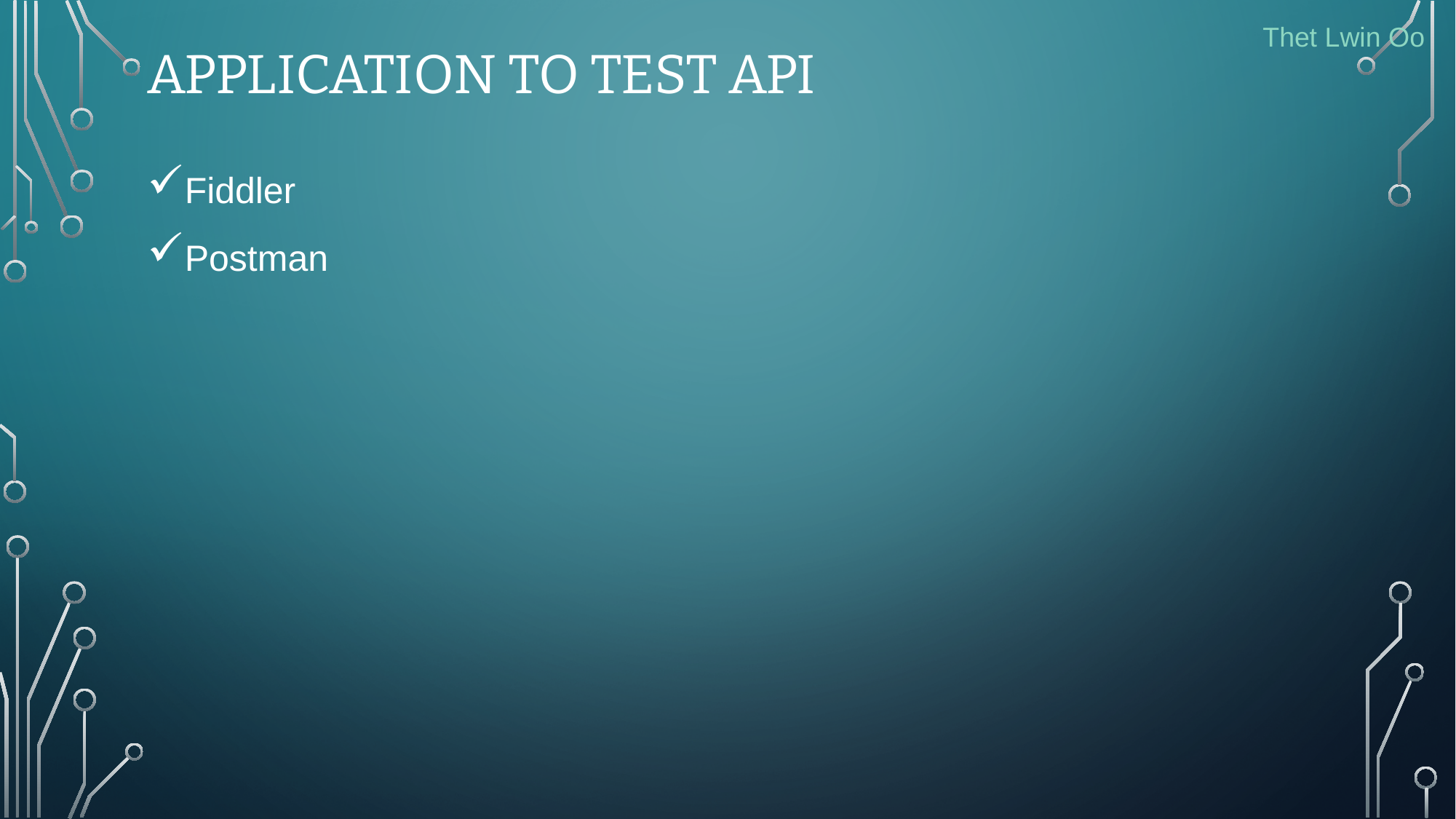

# Application to test api
Thet Lwin Oo
Fiddler
Postman